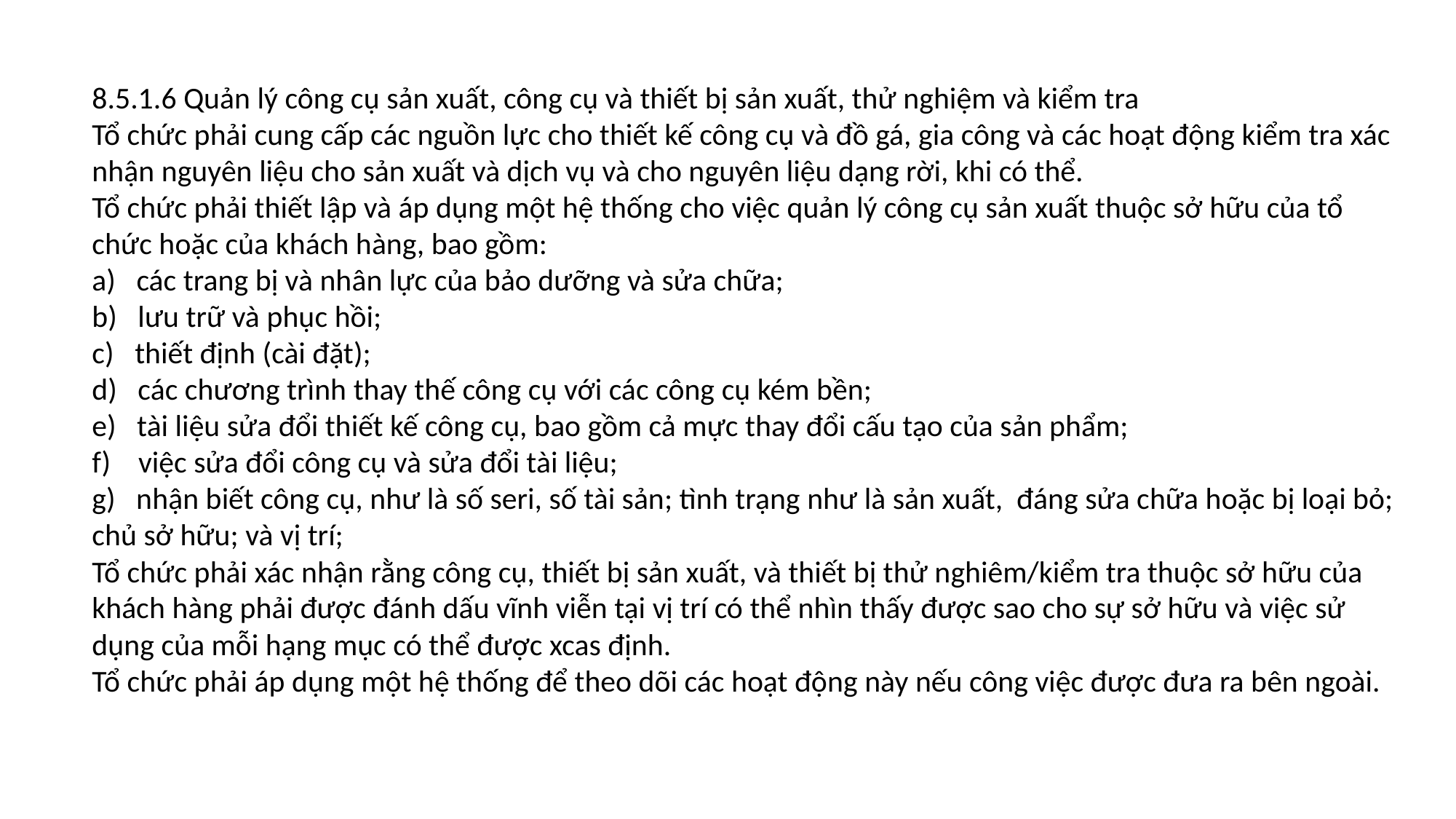

8.5.1.6 Quản lý công cụ sản xuất, công cụ và thiết bị sản xuất, thử nghiệm và kiểm tra
Tổ chức phải cung cấp các nguồn lực cho thiết kế công cụ và đồ gá, gia công và các hoạt động kiểm tra xác nhận nguyên liệu cho sản xuất và dịch vụ và cho nguyên liệu dạng rời, khi có thể.
Tổ chức phải thiết lập và áp dụng một hệ thống cho việc quản lý công cụ sản xuất thuộc sở hữu của tổ chức hoặc của khách hàng, bao gồm:
a)   các trang bị và nhân lực của bảo dưỡng và sửa chữa;
b)   lưu trữ và phục hồi;
c)   thiết định (cài đặt);
d)   các chương trình thay thế công cụ với các công cụ kém bền;
e)   tài liệu sửa đổi thiết kế công cụ, bao gồm cả mực thay đổi cấu tạo của sản phẩm;
f)    việc sửa đổi công cụ và sửa đổi tài liệu;
g)   nhận biết công cụ, như là số seri, số tài sản; tình trạng như là sản xuất,  đáng sửa chữa hoặc bị loại bỏ;
chủ sở hữu; và vị trí;
Tổ chức phải xác nhận rằng công cụ, thiết bị sản xuất, và thiết bị thử nghiêm/kiểm tra thuộc sở hữu của khách hàng phải được đánh dấu vĩnh viễn tại vị trí có thể nhìn thấy được sao cho sự sở hữu và việc sử dụng của mỗi hạng mục có thể được xcas định.
Tổ chức phải áp dụng một hệ thống để theo dõi các hoạt động này nếu công việc được đưa ra bên ngoài.